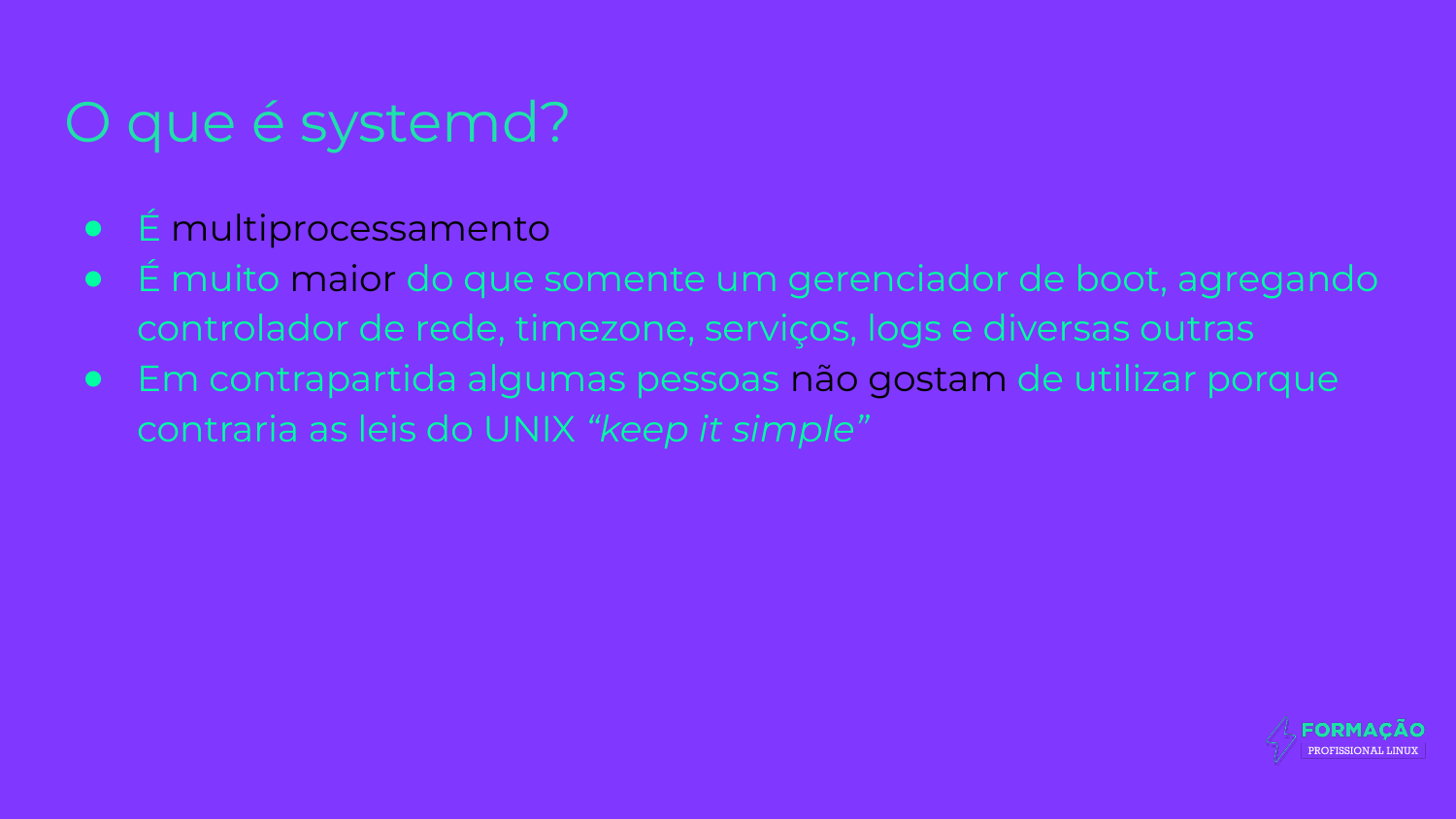

# O que é systemd?
É multiprocessamento
É muito maior do que somente um gerenciador de boot, agregando controlador de rede, timezone, serviços, logs e diversas outras
Em contrapartida algumas pessoas não gostam de utilizar porque contraria as leis do UNIX “keep it simple”